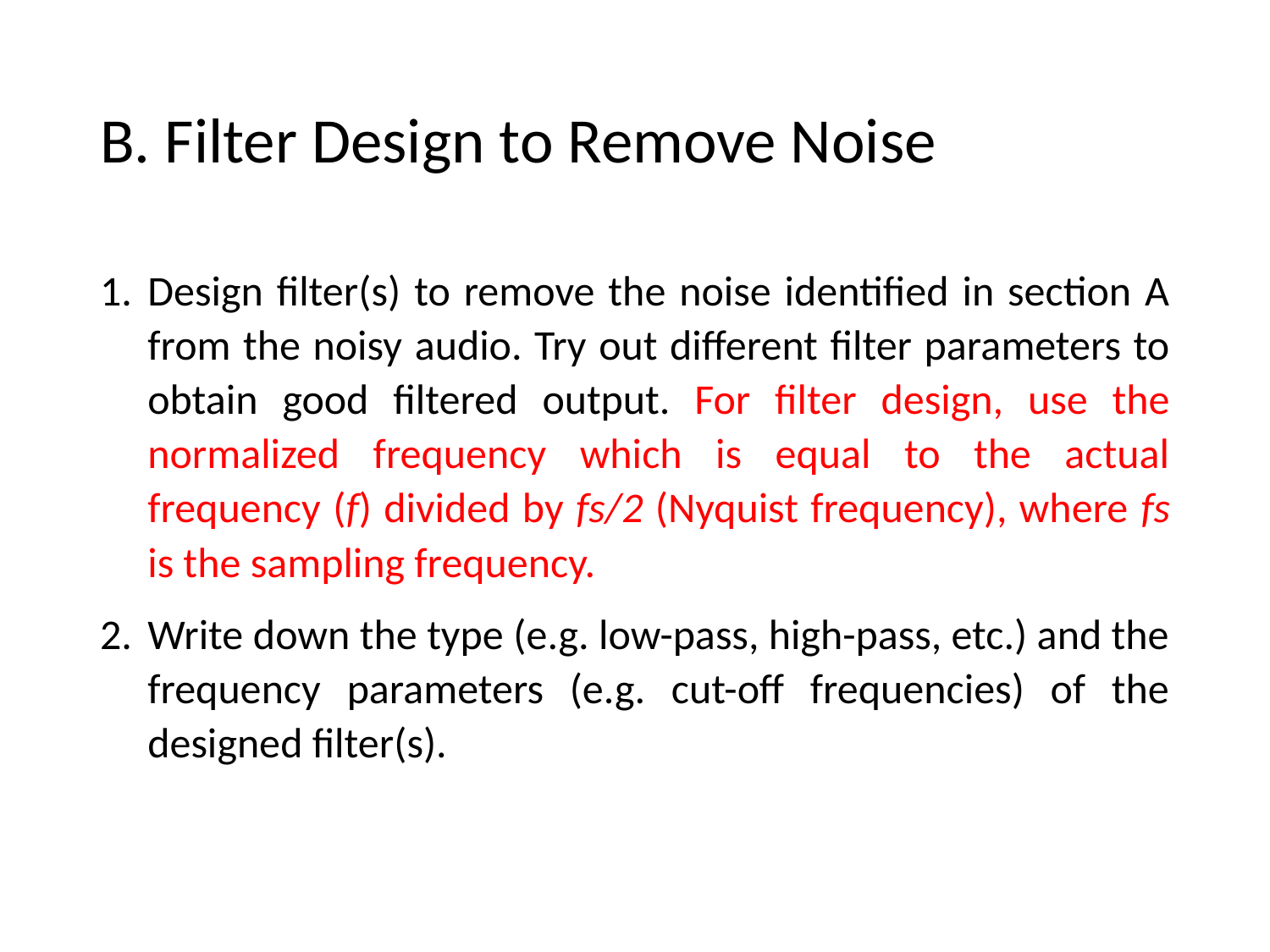

# B. Filter Design to Remove Noise
Design filter(s) to remove the noise identified in section A from the noisy audio. Try out different filter parameters to obtain good filtered output. For filter design, use the normalized frequency which is equal to the actual frequency (f) divided by fs/2 (Nyquist frequency), where fs is the sampling frequency.
Write down the type (e.g. low-pass, high-pass, etc.) and the frequency parameters (e.g. cut-off frequencies) of the designed filter(s).